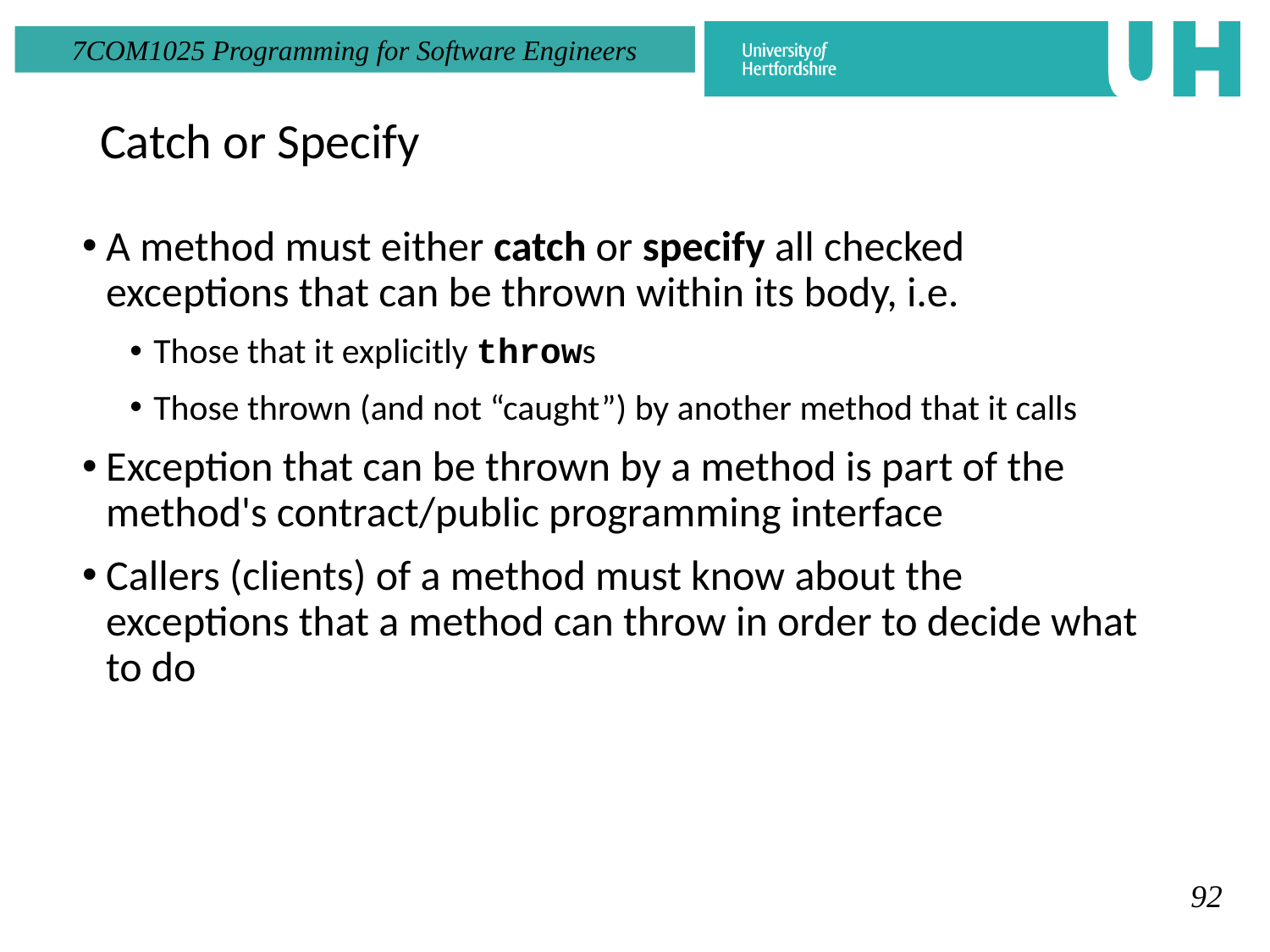

Catch or Specify
A method must either catch or specify all checked exceptions that can be thrown within its body, i.e.
Those that it explicitly throws
Those thrown (and not “caught”) by another method that it calls
Exception that can be thrown by a method is part of the method's contract/public programming interface
Callers (clients) of a method must know about the exceptions that a method can throw in order to decide what to do
92